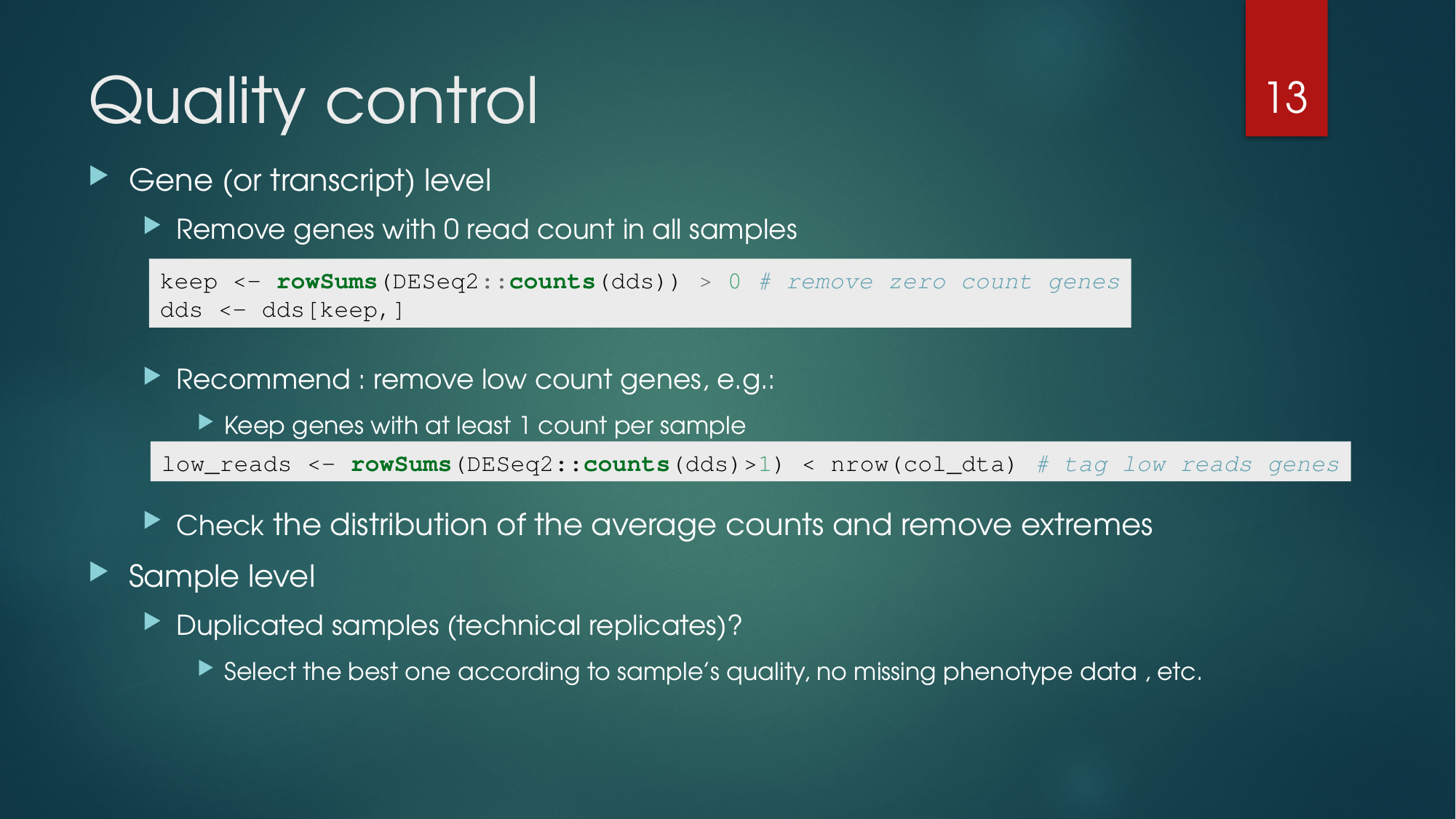

13
# Quality control
Gene (or transcript) level
Remove genes with 0 read count in all samples

Recommend : remove low count genes, e.g.:
Keep genes with at least 1 count per sample

Check the distribution of the average counts and remove extremes
Sample level
Duplicated samples (technical replicates)?
Select the best one according to sample’s quality, no missing phenotype data , etc.
keep <- rowSums(DESeq2::counts(dds)) > 0 # remove zero count genes
dds <- dds[keep,]
low_reads <- rowSums(DESeq2::counts(dds)>1) < nrow(col_dta) # tag low reads genes